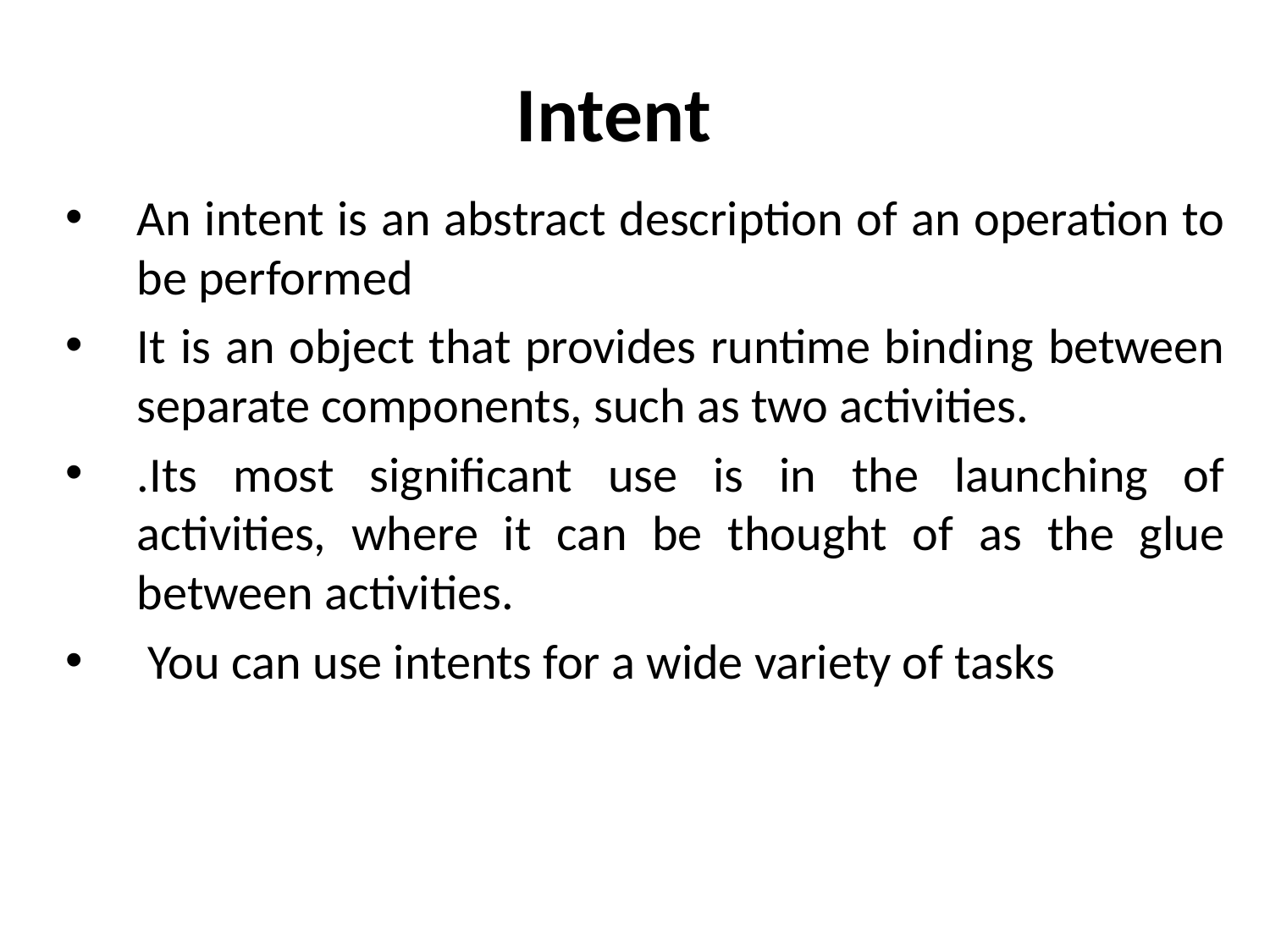

# Intent
An intent is an abstract description of an operation to be performed
It is an object that provides runtime binding between separate components, such as two activities.
.Its most significant use is in the launching of activities, where it can be thought of as the glue between activities.
 You can use intents for a wide variety of tasks